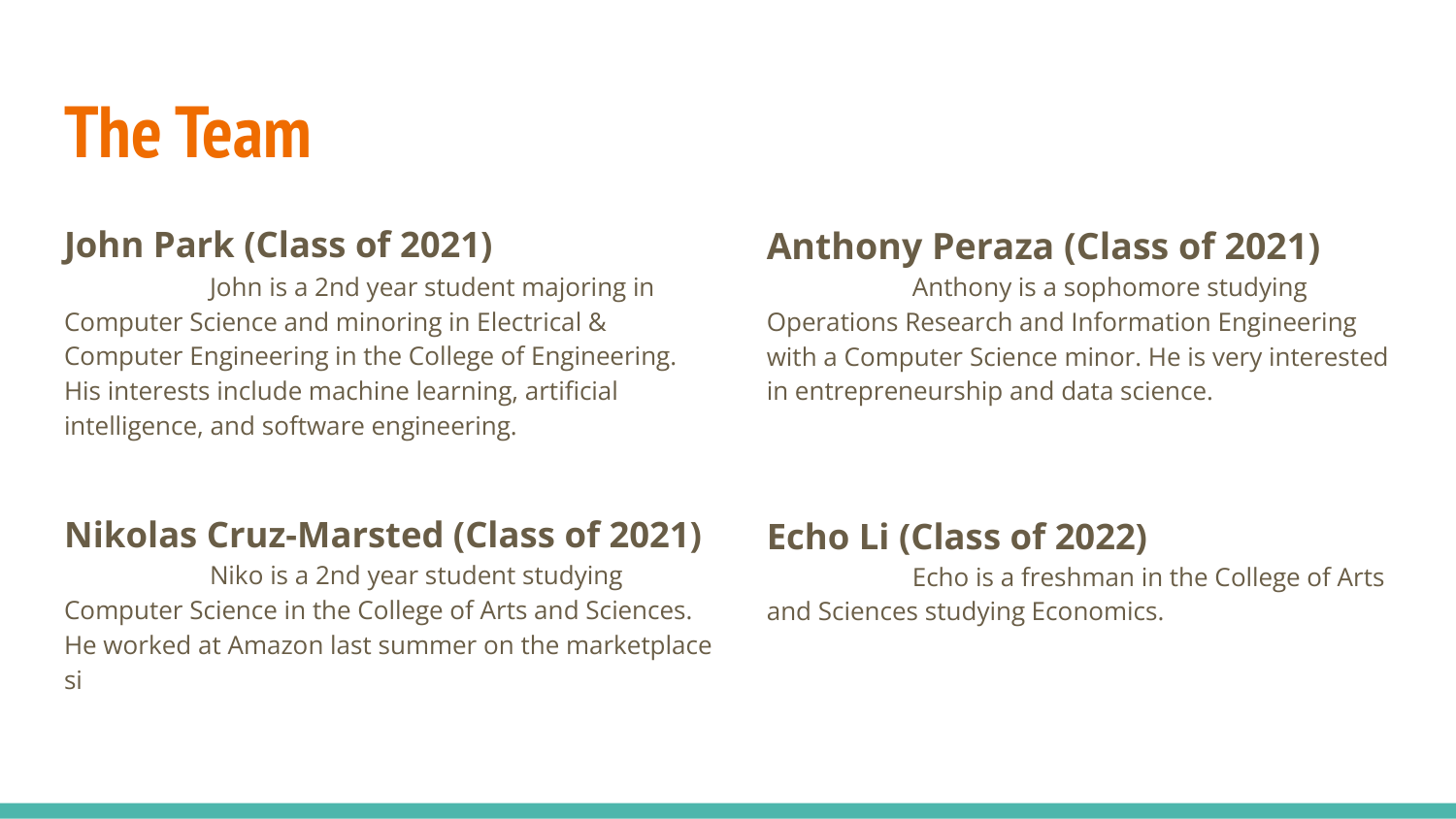

# The Team
John Park (Class of 2021)
	John is a 2nd year student majoring in Computer Science and minoring in Electrical & Computer Engineering in the College of Engineering. His interests include machine learning, artificial intelligence, and software engineering.

Nikolas Cruz-Marsted (Class of 2021)
	Niko is a 2nd year student studying Computer Science in the College of Arts and Sciences. He worked at Amazon last summer on the marketplace si

Anthony Peraza (Class of 2021)
	Anthony is a sophomore studying Operations Research and Information Engineering with a Computer Science minor. He is very interested in entrepreneurship and data science.

Echo Li (Class of 2022)
	Echo is a freshman in the College of Arts and Sciences studying Economics.